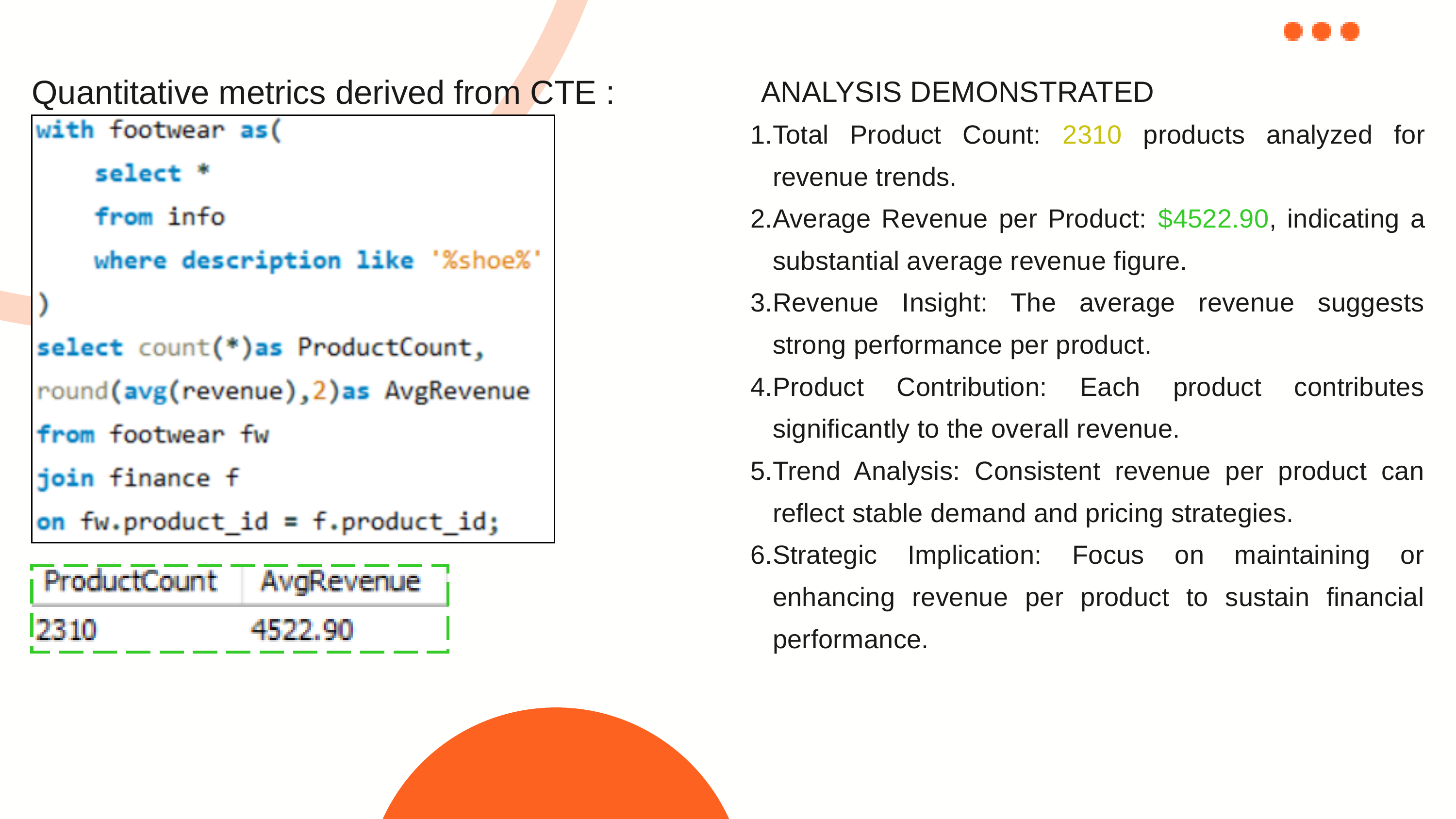

Quantitative metrics derived from CTE :
ANALYSIS DEMONSTRATED
Total Product Count: 2310 products analyzed for revenue trends.
Average Revenue per Product: $4522.90, indicating a substantial average revenue figure.
Revenue Insight: The average revenue suggests strong performance per product.
Product Contribution: Each product contributes significantly to the overall revenue.
Trend Analysis: Consistent revenue per product can reflect stable demand and pricing strategies.
Strategic Implication: Focus on maintaining or enhancing revenue per product to sustain financial performance.